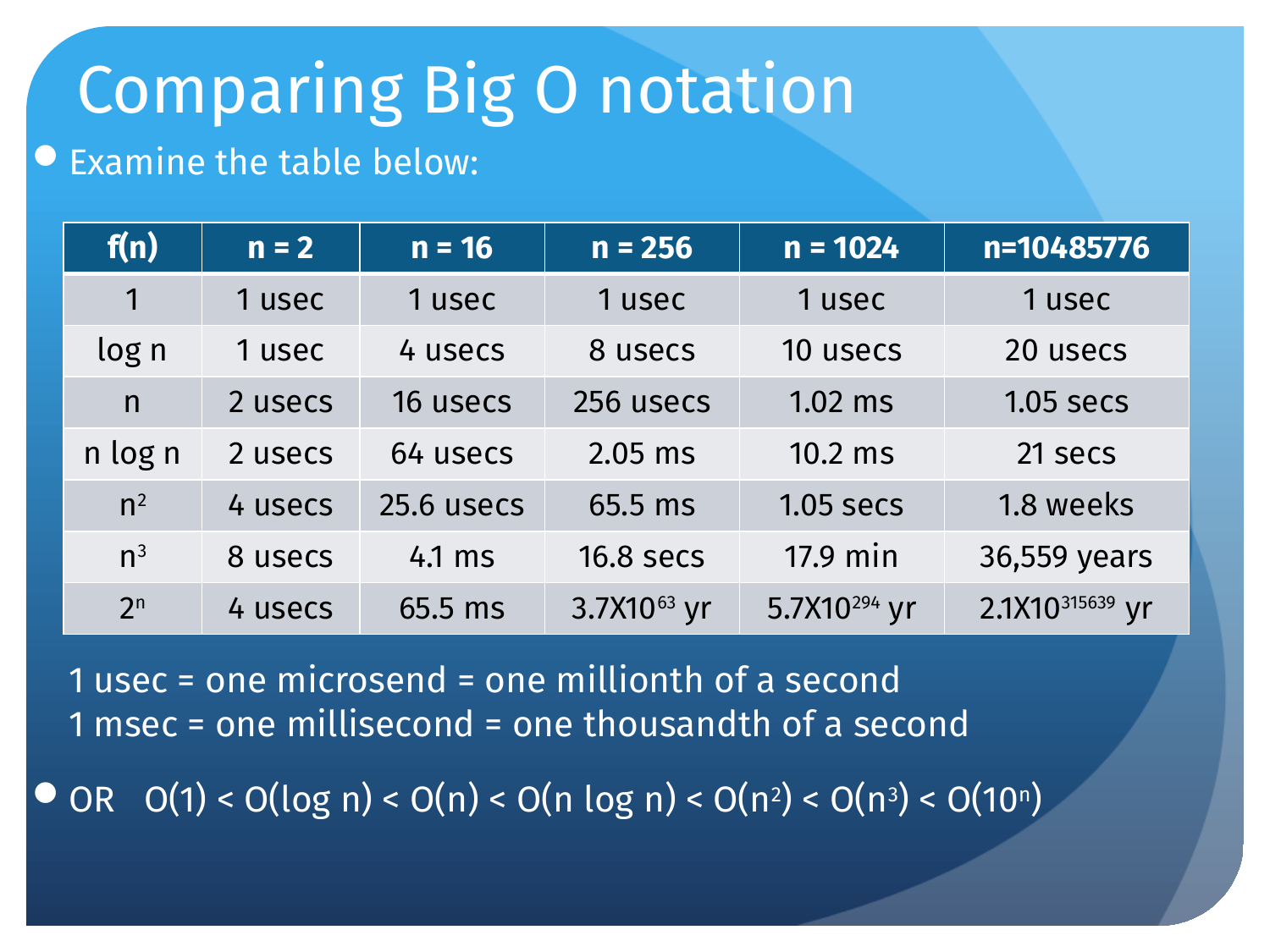

# Comparing Big O notation
Examine the table below:
1 usec = one microsend = one millionth of a second
1 msec = one millisecond = one thousandth of a second
OR   O(1) < O(log n) < O(n) < O(n log n) < O(n2) < O(n3) < O(10n)

| f(n) | n = 2 | n = 16 | n = 256 | n = 1024 | n=10485776 |
| --- | --- | --- | --- | --- | --- |
| 1 | 1 usec | 1 usec | 1 usec | 1 usec | 1 usec |
| log n | 1 usec | 4 usecs | 8 usecs | 10 usecs | 20 usecs |
| n | 2 usecs | 16 usecs | 256 usecs | 1.02 ms | 1.05 secs |
| n log n | 2 usecs | 64 usecs | 2.05 ms | 10.2 ms | 21 secs |
| n2 | 4 usecs | 25.6 usecs | 65.5 ms | 1.05 secs | 1.8 weeks |
| n3 | 8 usecs | 4.1 ms | 16.8 secs | 17.9 min | 36,559 years |
| 2n | 4 usecs | 65.5 ms | 3.7X1063 yr | 5.7X10294 yr | 2.1X10315639 yr |